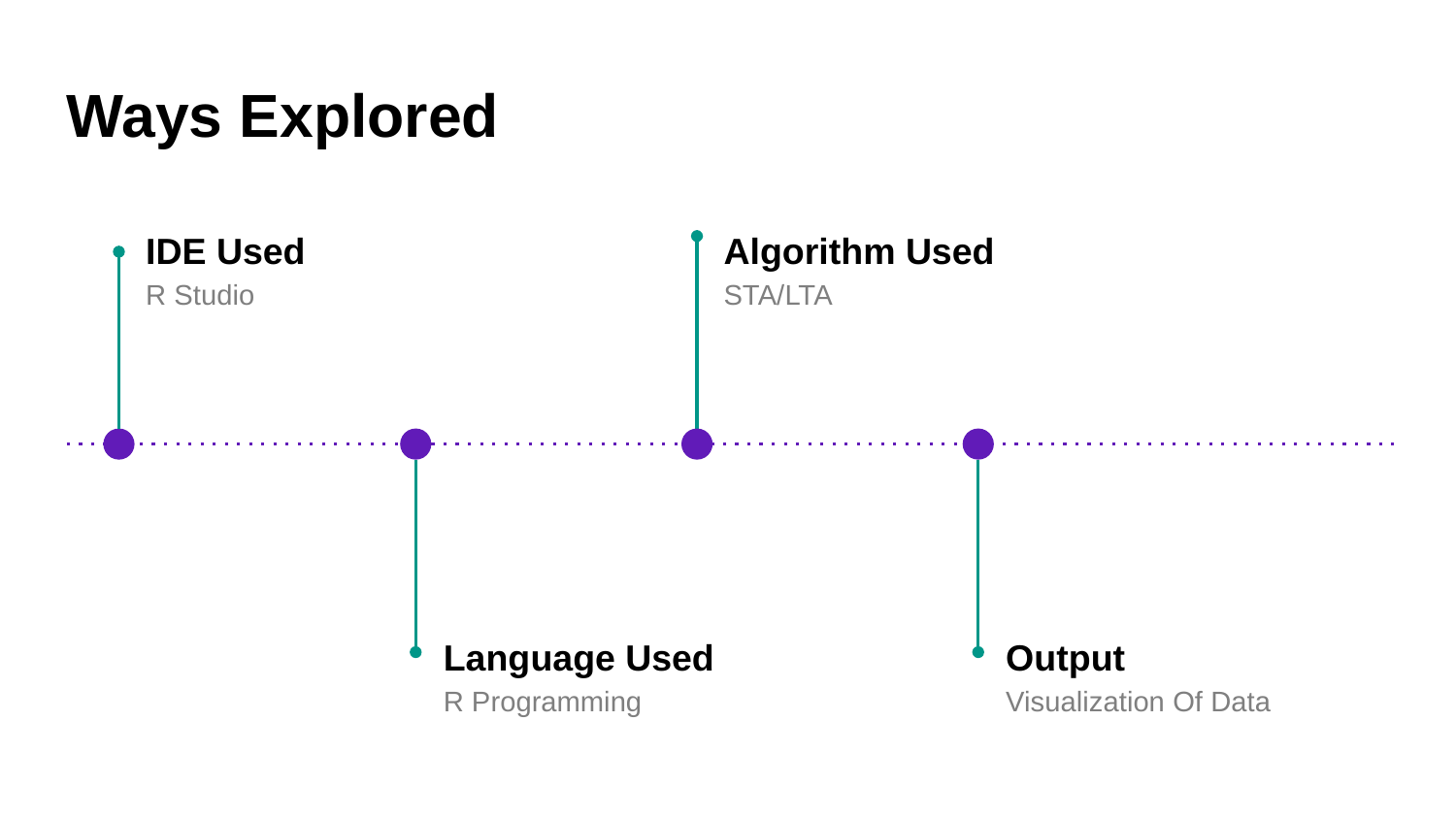

# Ways Explored
IDE Used
R Studio
Algorithm Used
STA/LTA

Language Used
R Programming
Output
Visualization Of Data